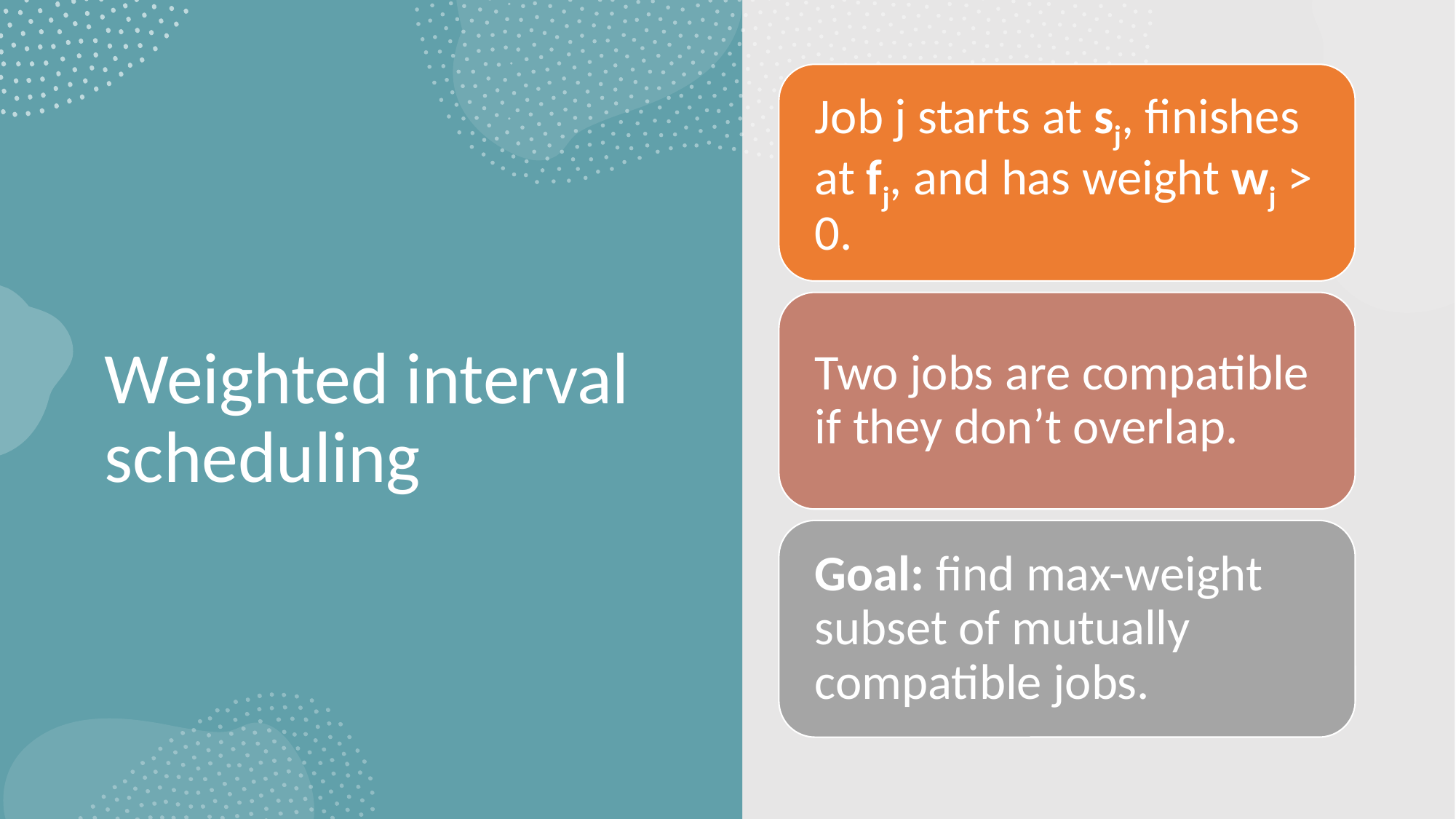

Job j starts at sj, finishes at fj, and has weight wj > 0.
Two jobs are compatible if they don’t overlap.
Goal: find max-weight subset of mutually compatible jobs.
# Weighted interval scheduling